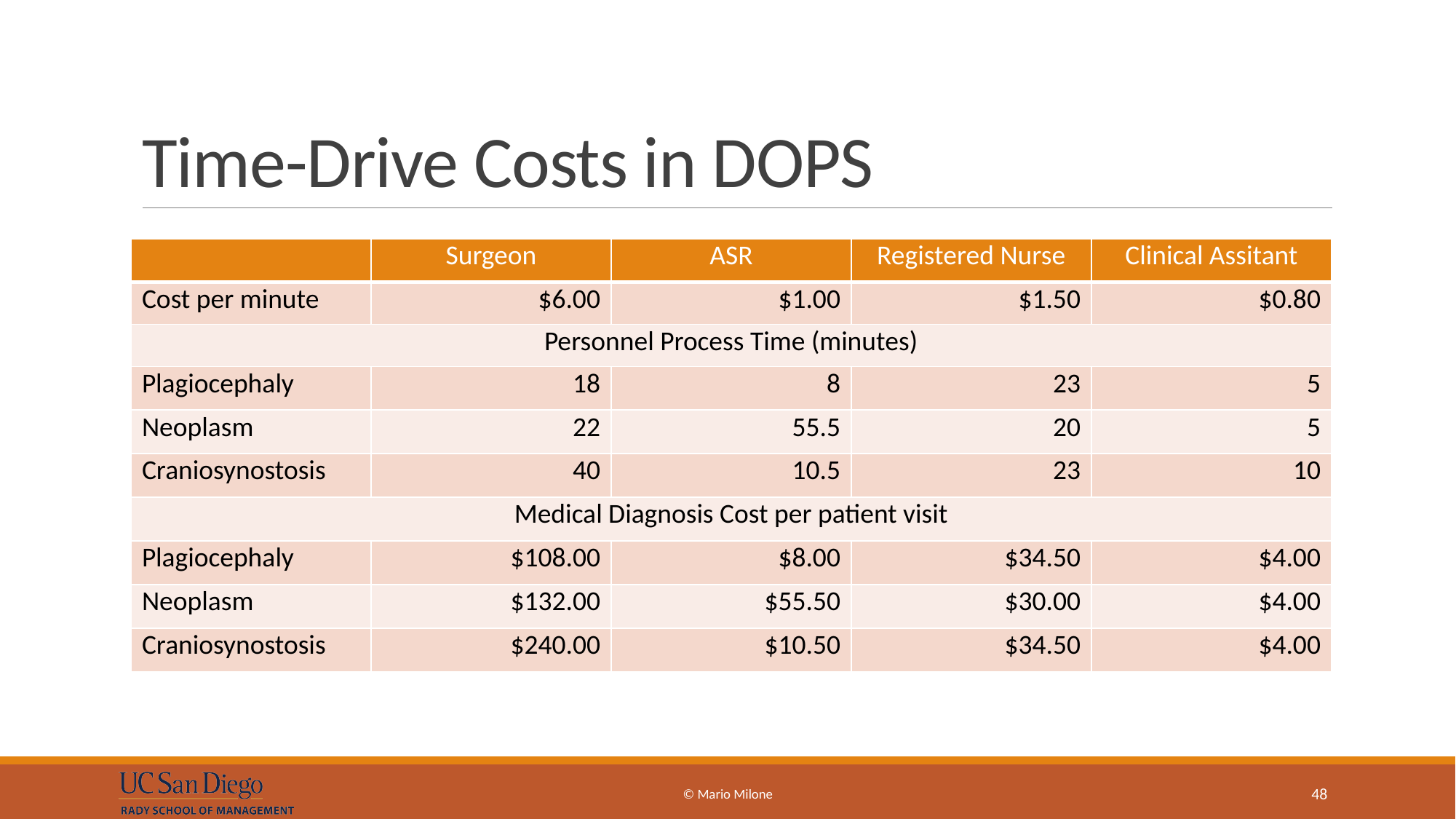

# Time-Drive Costs in DOPS
|  | Surgeon | ASR | Registered Nurse | Clinical Assitant |
| --- | --- | --- | --- | --- |
| Cost per minute | $6.00 | $1.00 | $1.50 | $0.80 |
| Personnel Process Time (minutes) |  |  |  |  |
| Plagiocephaly | 18 | 8 | 23 | 5 |
| Neoplasm | 22 | 55.5 | 20 | 5 |
| Craniosynostosis | 40 | 10.5 | 23 | 10 |
| Medical Diagnosis Cost per patient visit |  |  |  |  |
| Plagiocephaly | $108.00 | $8.00 | $34.50 | $4.00 |
| Neoplasm | $132.00 | $55.50 | $30.00 | $4.00 |
| Craniosynostosis | $240.00 | $10.50 | $34.50 | $4.00 |
© Mario Milone
48